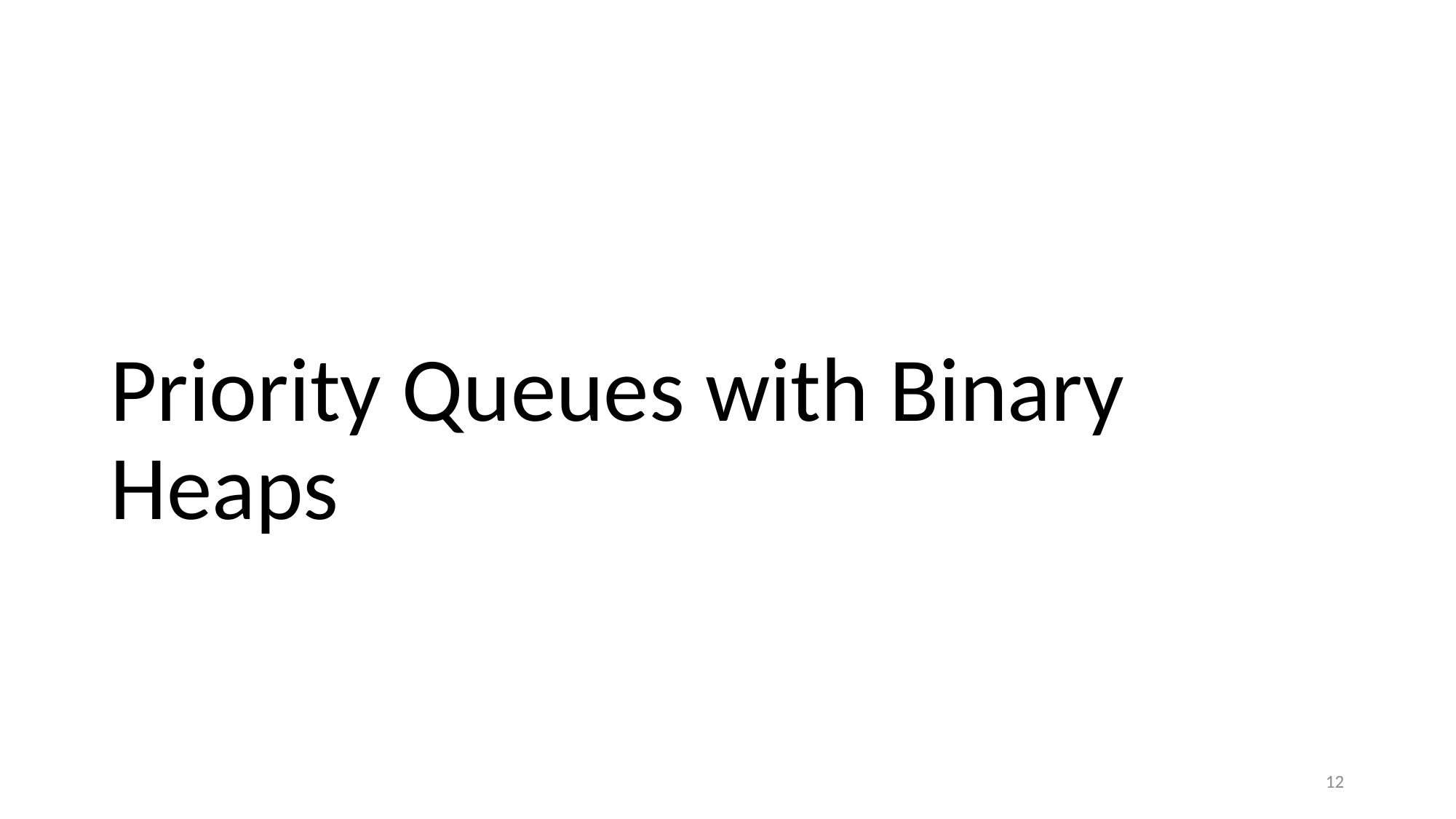

# Priority Queues with Binary Heaps

12